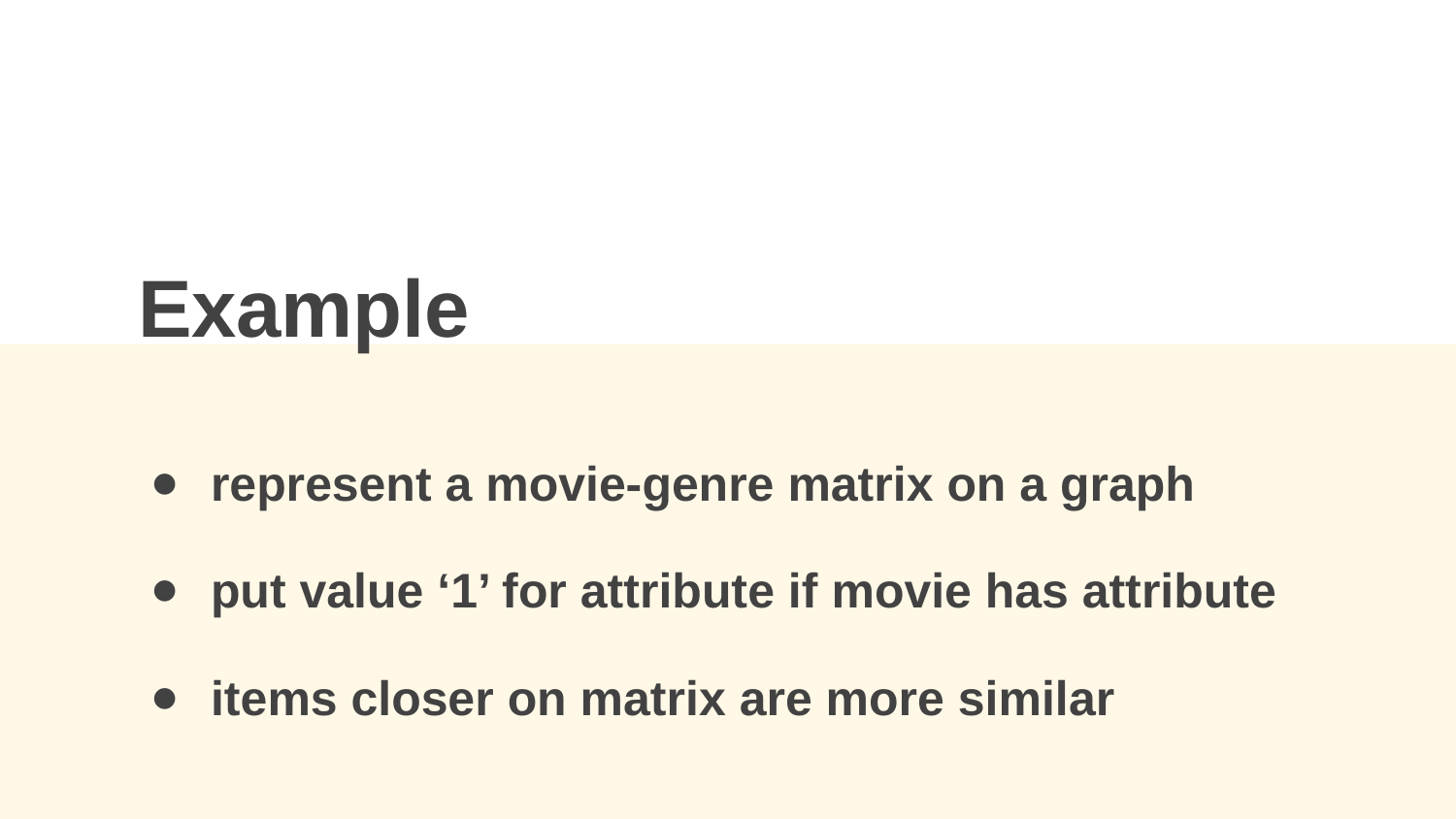

# Example

represent a movie-genre matrix on a graph
put value ‘1’ for attribute if movie has attribute
items closer on matrix are more similar